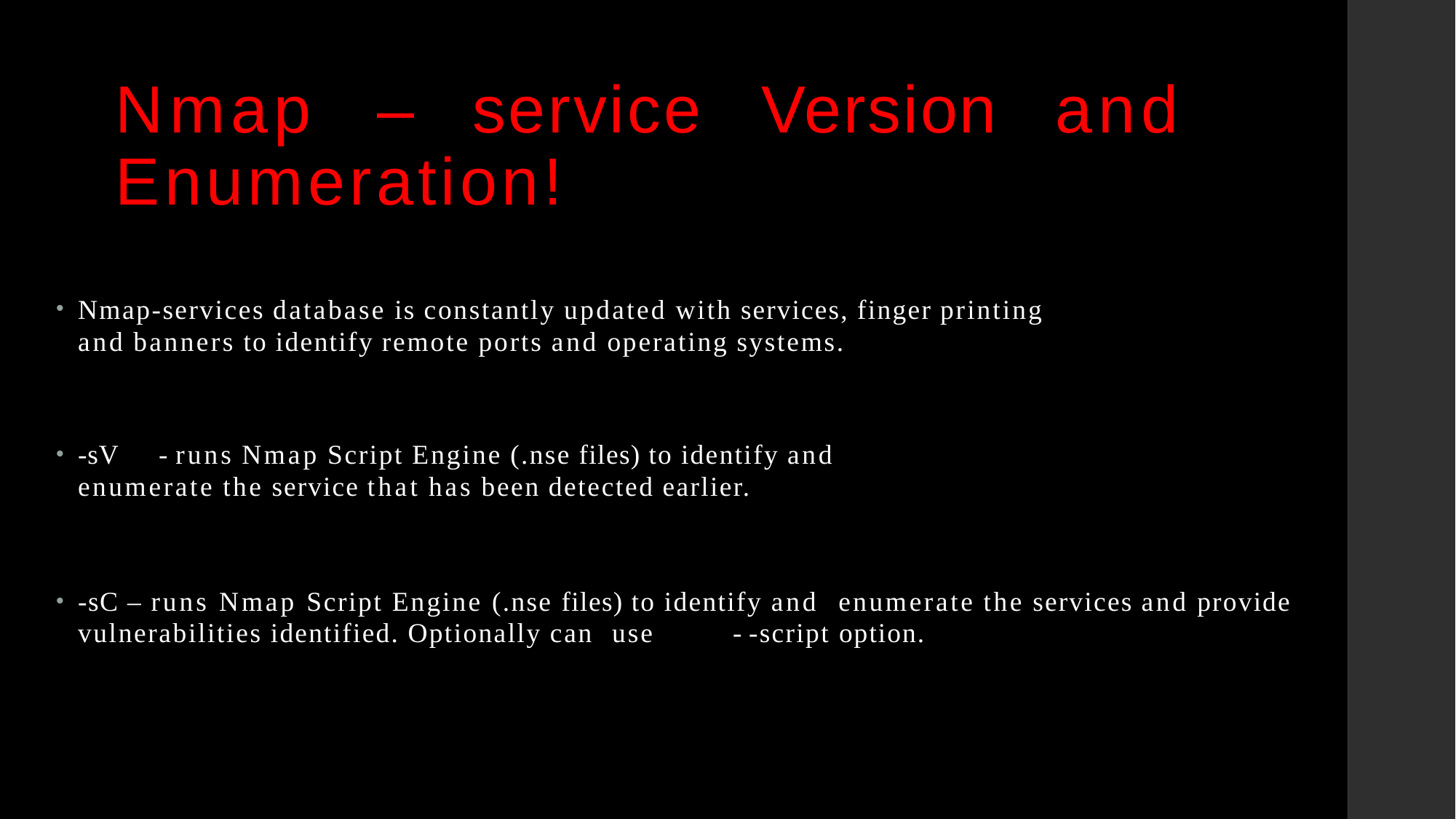

# Nmap – service Version and  Enumeration!
Nmap-services database is constantly updated with services, finger printing
and banners to identify remote ports and operating systems.

-sV	- runs Nmap Script Engine (.nse files) to identify and
enumerate the service that has been detected earlier.

-sC – runs Nmap Script Engine (.nse files) to identify and  enumerate the services and provide vulnerabilities identified. Optionally can  use	- -script option.